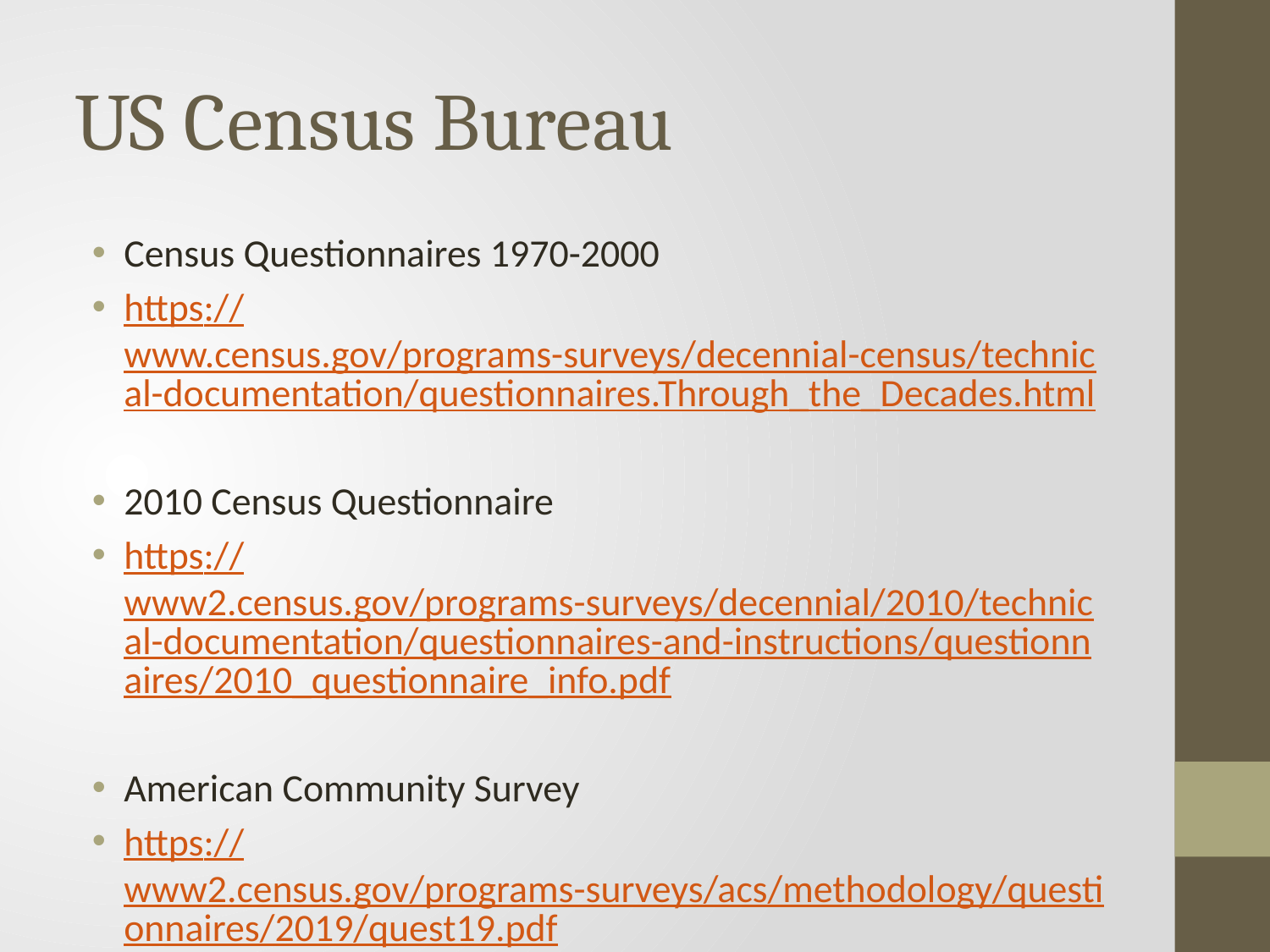

# US Census Bureau
Census Questionnaires 1970-2000
https://www.census.gov/programs-surveys/decennial-census/technical-documentation/questionnaires.Through_the_Decades.html

2010 Census Questionnaire
https://www2.census.gov/programs-surveys/decennial/2010/technical-documentation/questionnaires-and-instructions/questionnaires/2010_questionnaire_info.pdf

American Community Survey
https://www2.census.gov/programs-surveys/acs/methodology/questionnaires/2019/quest19.pdf